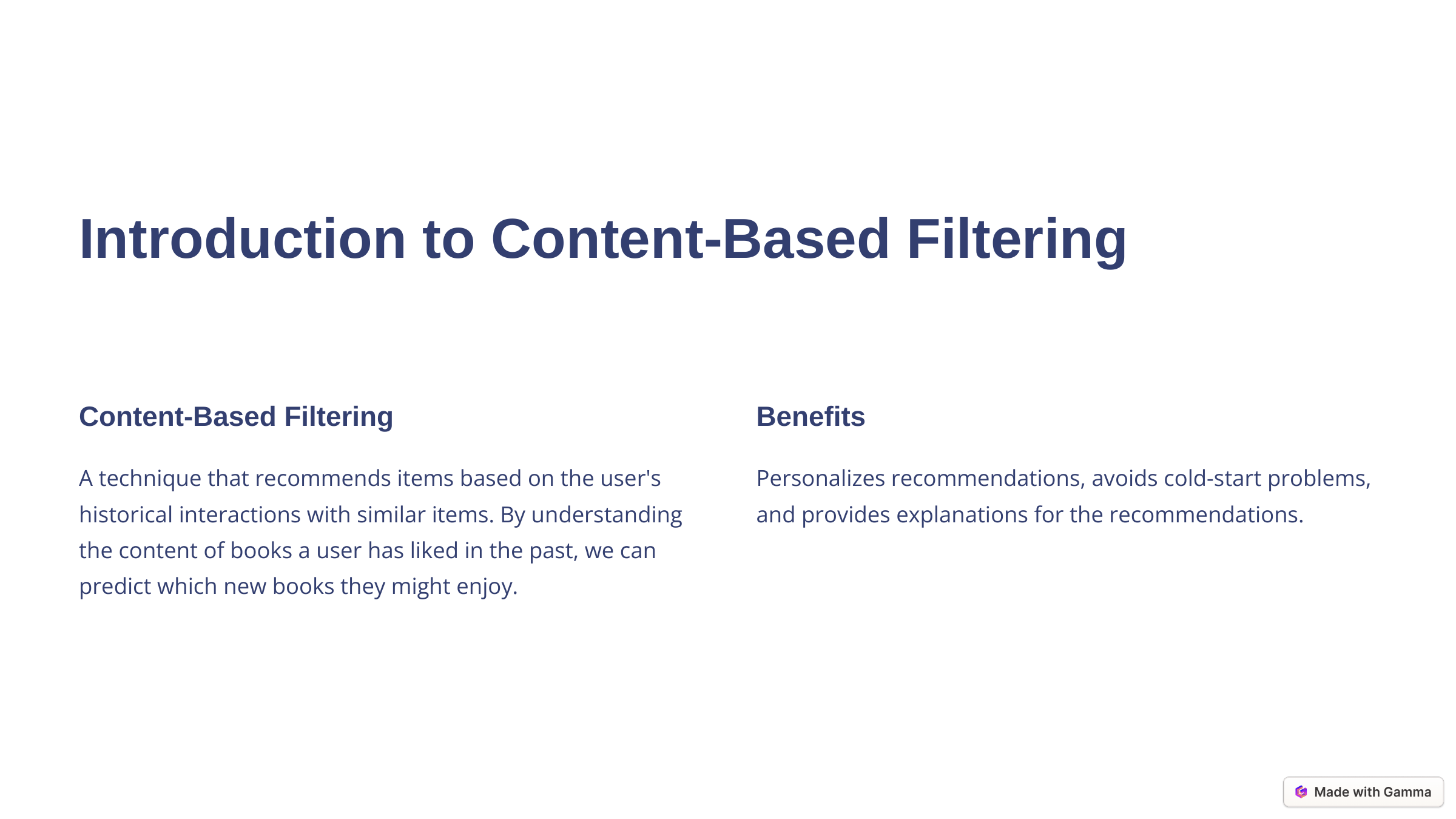

Introduction to Content-Based Filtering
Content-Based Filtering
Benefits
A technique that recommends items based on the user's historical interactions with similar items. By understanding the content of books a user has liked in the past, we can predict which new books they might enjoy.
Personalizes recommendations, avoids cold-start problems, and provides explanations for the recommendations.